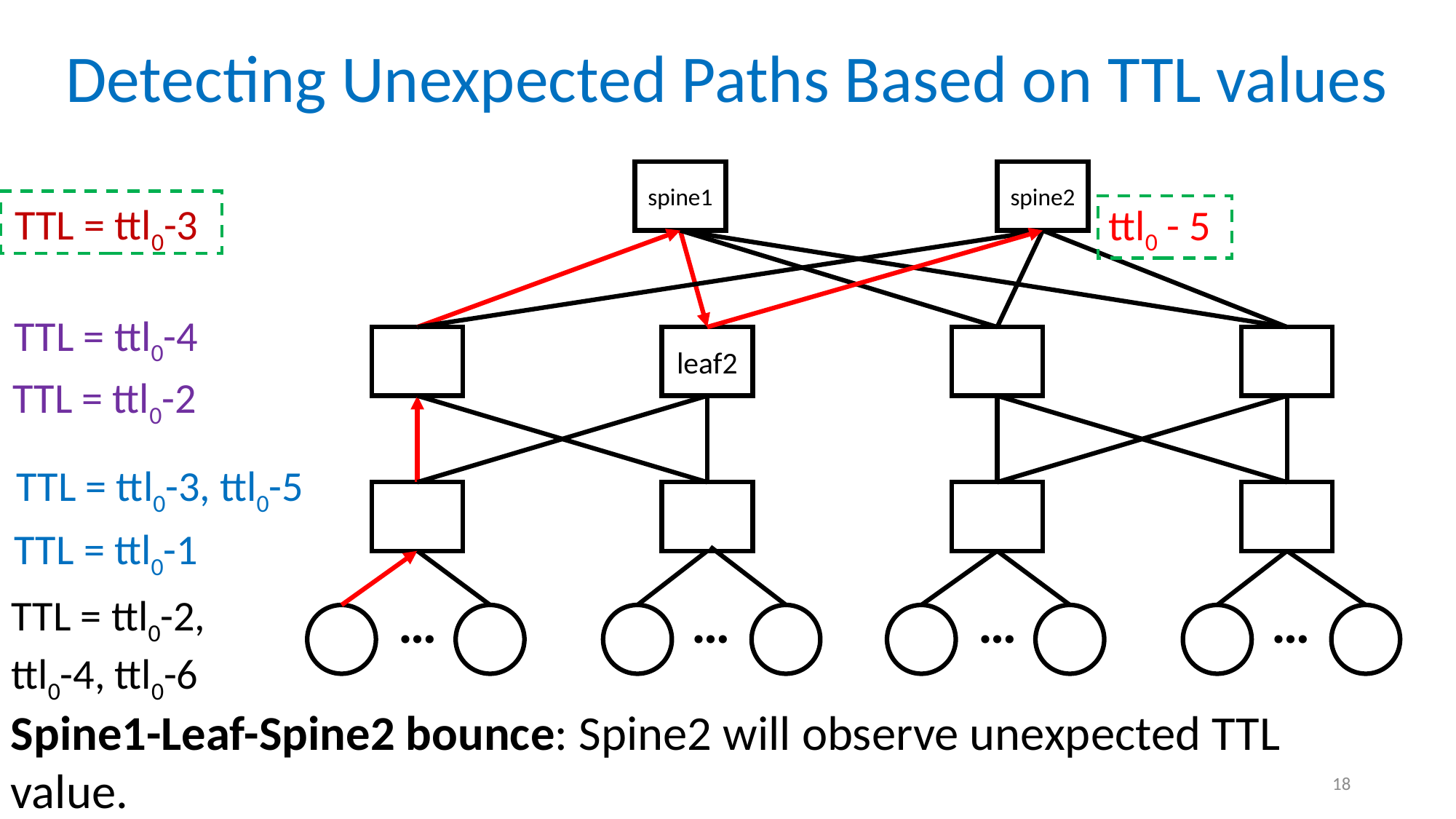

Detecting Unexpected Paths Based on TTL values
spine1
spine2

TTL = ttl0-3
ttl0 - 5

TTL = ttl0-4

leaf2

TTL = ttl0-2
TTL = ttl0-3, ttl0-5

TTL = ttl0-1
TTL = ttl0-2, ttl0-4, ttl0-6
…
…
…
…

Spine1-Leaf-Spine2 bounce: Spine2 will observe unexpected TTL value.
18